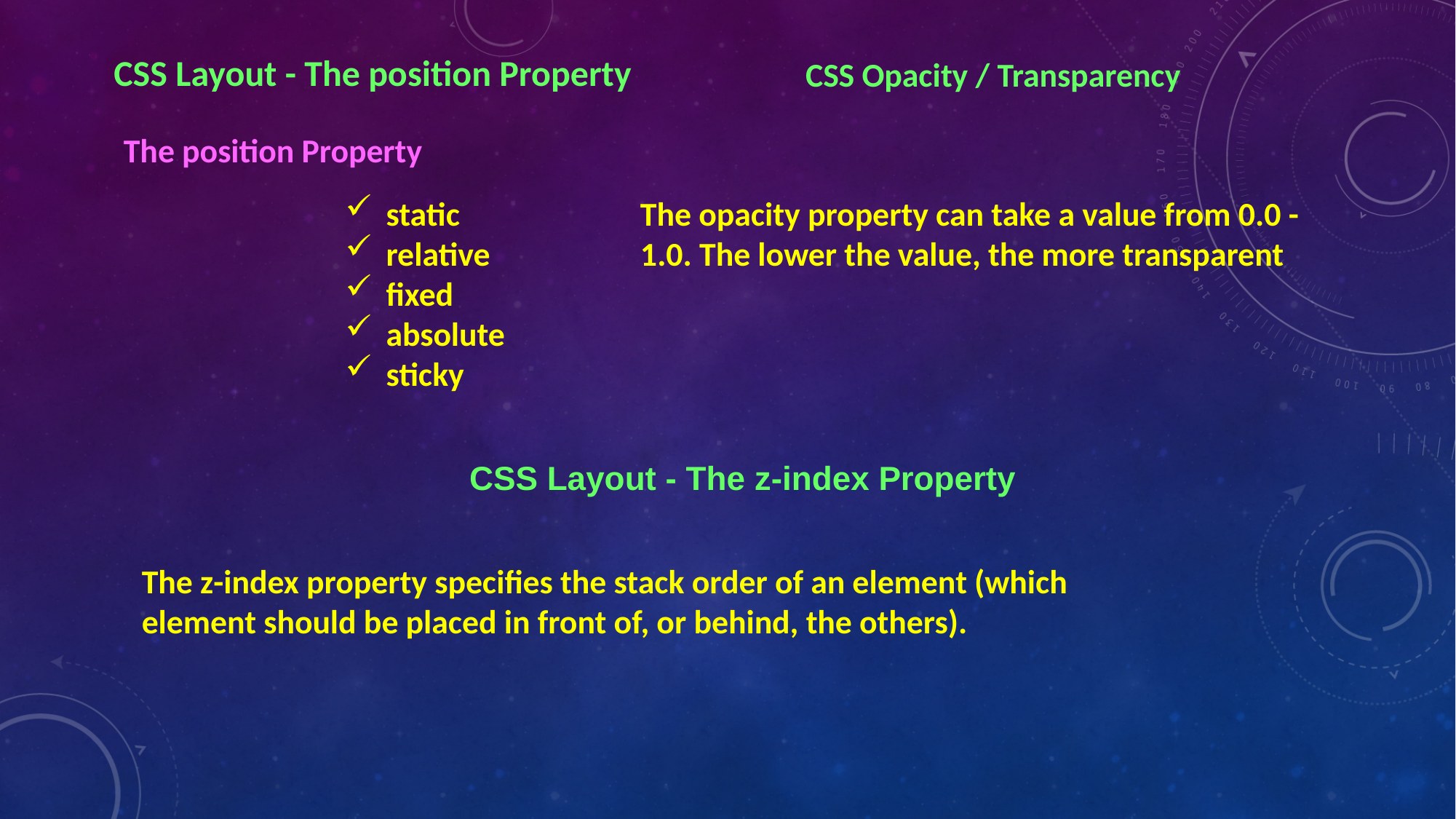

CSS Layout - The position Property
CSS Opacity / Transparency
The position Property
static
relative
fixed
absolute
sticky
The opacity property can take a value from 0.0 - 1.0. The lower the value, the more transparent
CSS Layout - The z-index Property
The z-index property specifies the stack order of an element (which element should be placed in front of, or behind, the others).